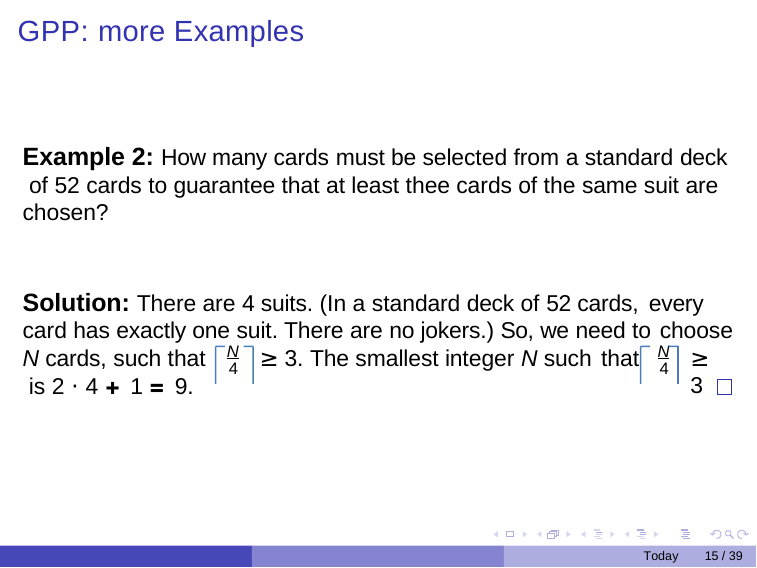

# GPP: more Examples
Example 2: How many cards must be selected from a standard deck  of 52 cards to guarantee that at least thee cards of the same suit are  chosen?

Solution: There are 4 suits. (In a standard deck of 52 cards, every
card has exactly one suit. There are no jokers.) So, we need to choose
N
N
N cards, such that  is 2 · 4 + 1 = 9.
≥ 3. The smallest integer N such that
≥ 3
4
4

Today
15 / 39